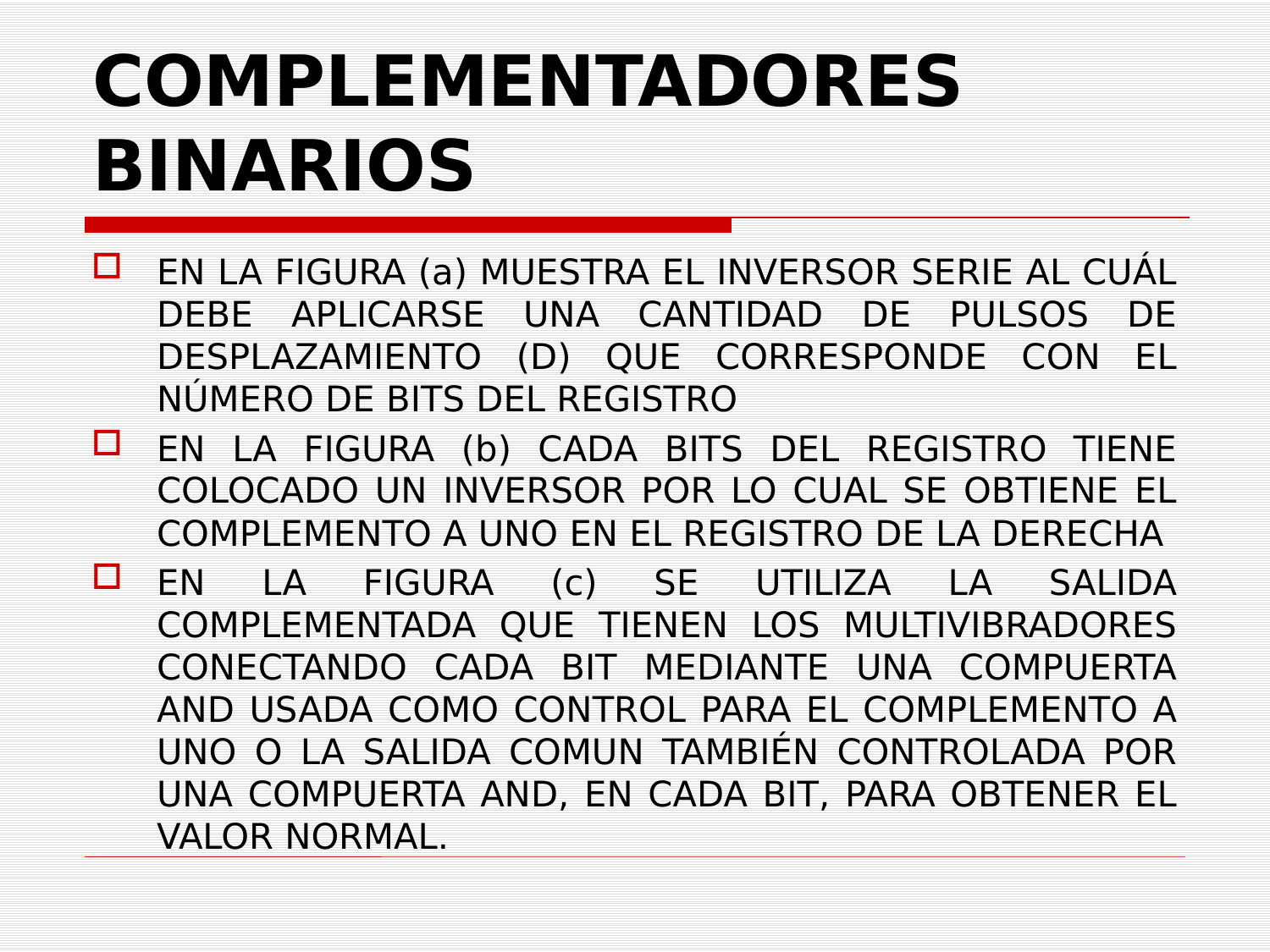

# COMPLEMENTADORES BINARIOS
EN LA FIGURA (a) MUESTRA EL INVERSOR SERIE AL CUÁL DEBE APLICARSE UNA CANTIDAD DE PULSOS DE DESPLAZAMIENTO (D) QUE CORRESPONDE CON EL NÚMERO DE BITS DEL REGISTRO
EN LA FIGURA (b) CADA BITS DEL REGISTRO TIENE COLOCADO UN INVERSOR POR LO CUAL SE OBTIENE EL COMPLEMENTO A UNO EN EL REGISTRO DE LA DERECHA
EN LA FIGURA (c) SE UTILIZA LA SALIDA COMPLEMENTADA QUE TIENEN LOS MULTIVIBRADORES CONECTANDO CADA BIT MEDIANTE UNA COMPUERTA AND USADA COMO CONTROL PARA EL COMPLEMENTO A UNO O LA SALIDA COMUN TAMBIÉN CONTROLADA POR UNA COMPUERTA AND, EN CADA BIT, PARA OBTENER EL VALOR NORMAL.